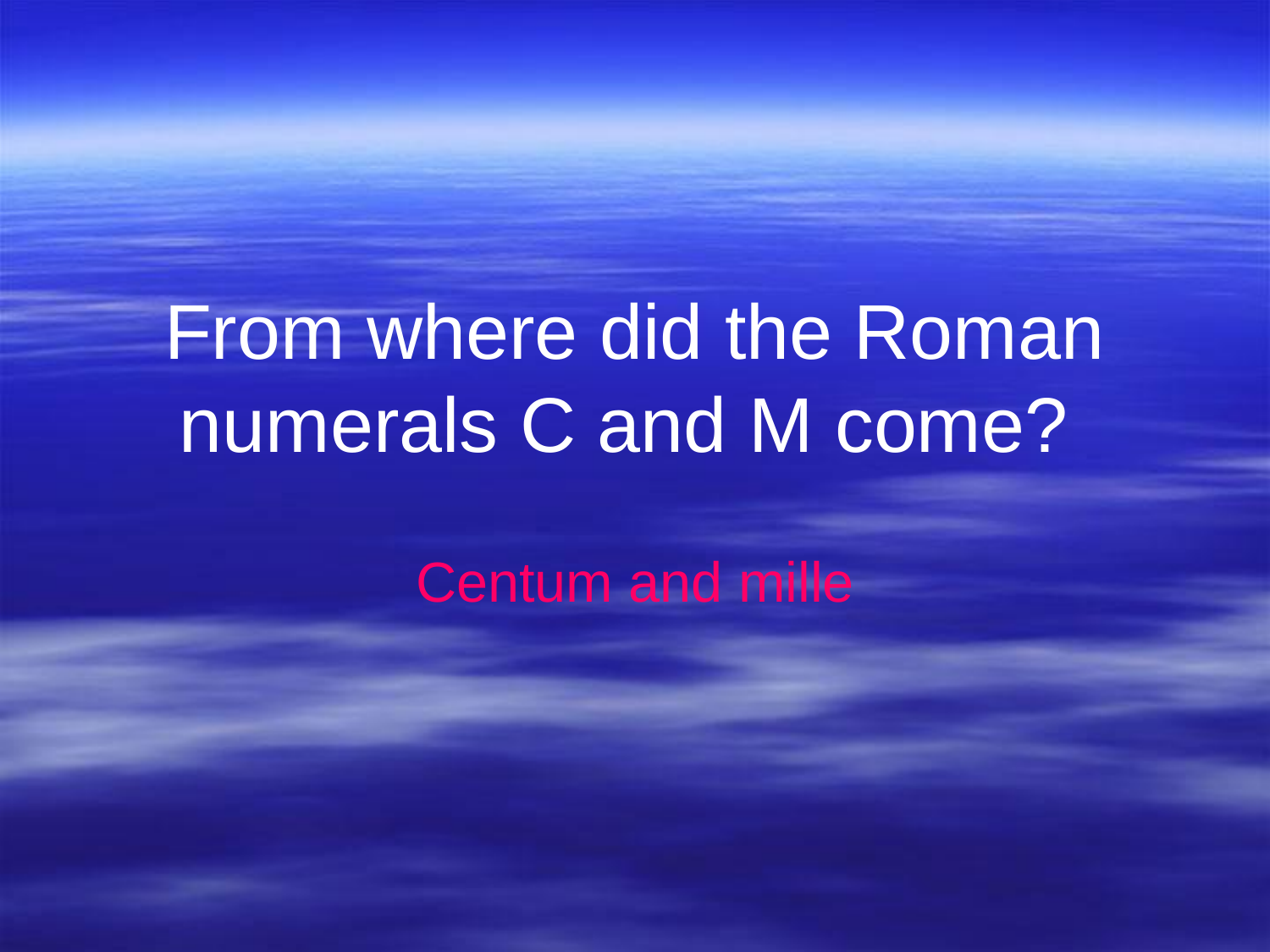

# From where did the Roman numerals C and M come?
Centum and mille